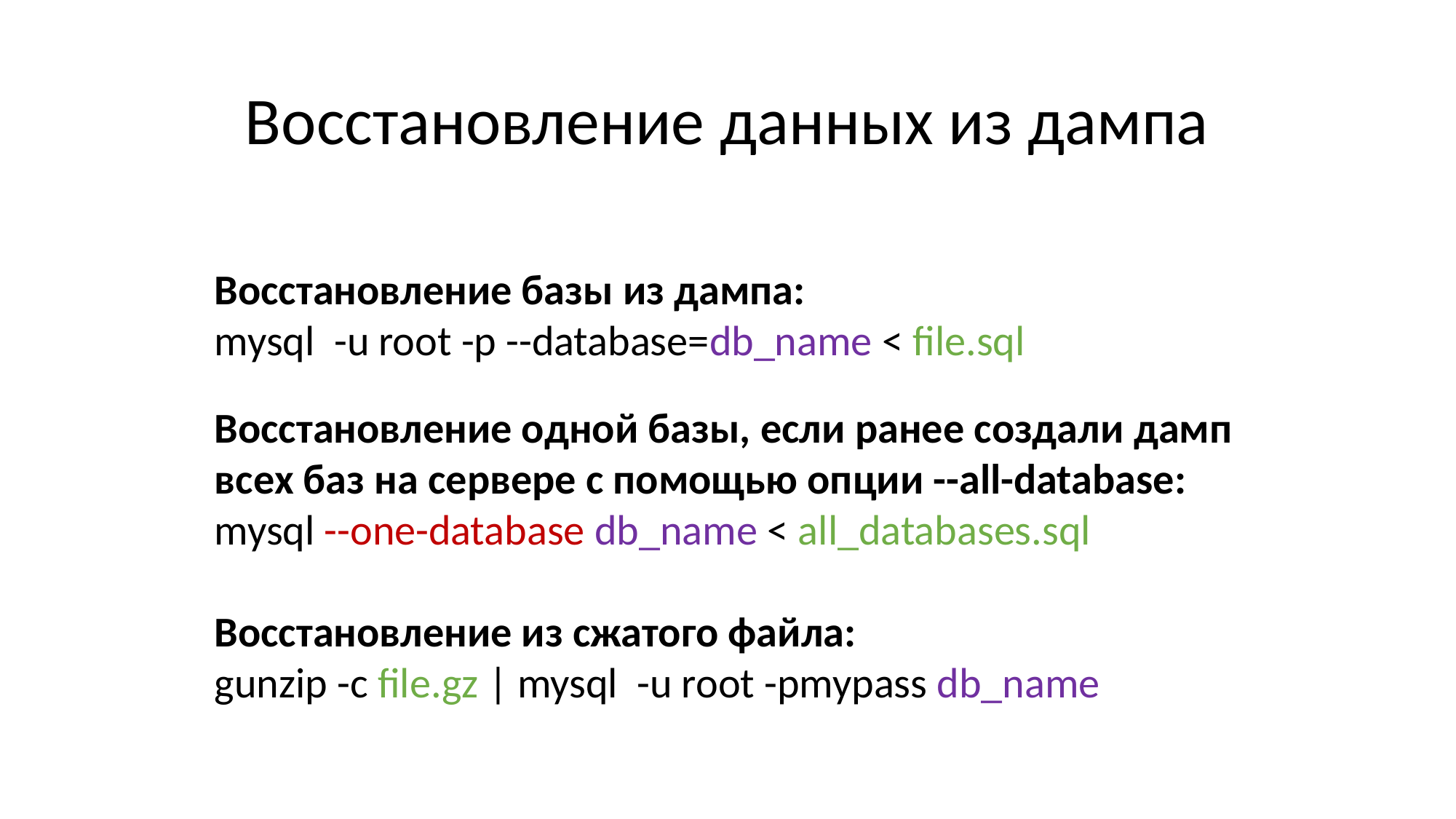

# Восстановление данных из дампа
Восстановление базы из дампа:
mysql  -u root -p --database=db_name < file.sql

Восстановление одной базы, если ранее создали дамп всех баз на сервере с помощью опции --all-database:
mysql --one-database db_name < all_databases.sql

Восстановление из сжатого файла:
gunzip -c file.gz | mysql  -u root -pmypass db_name